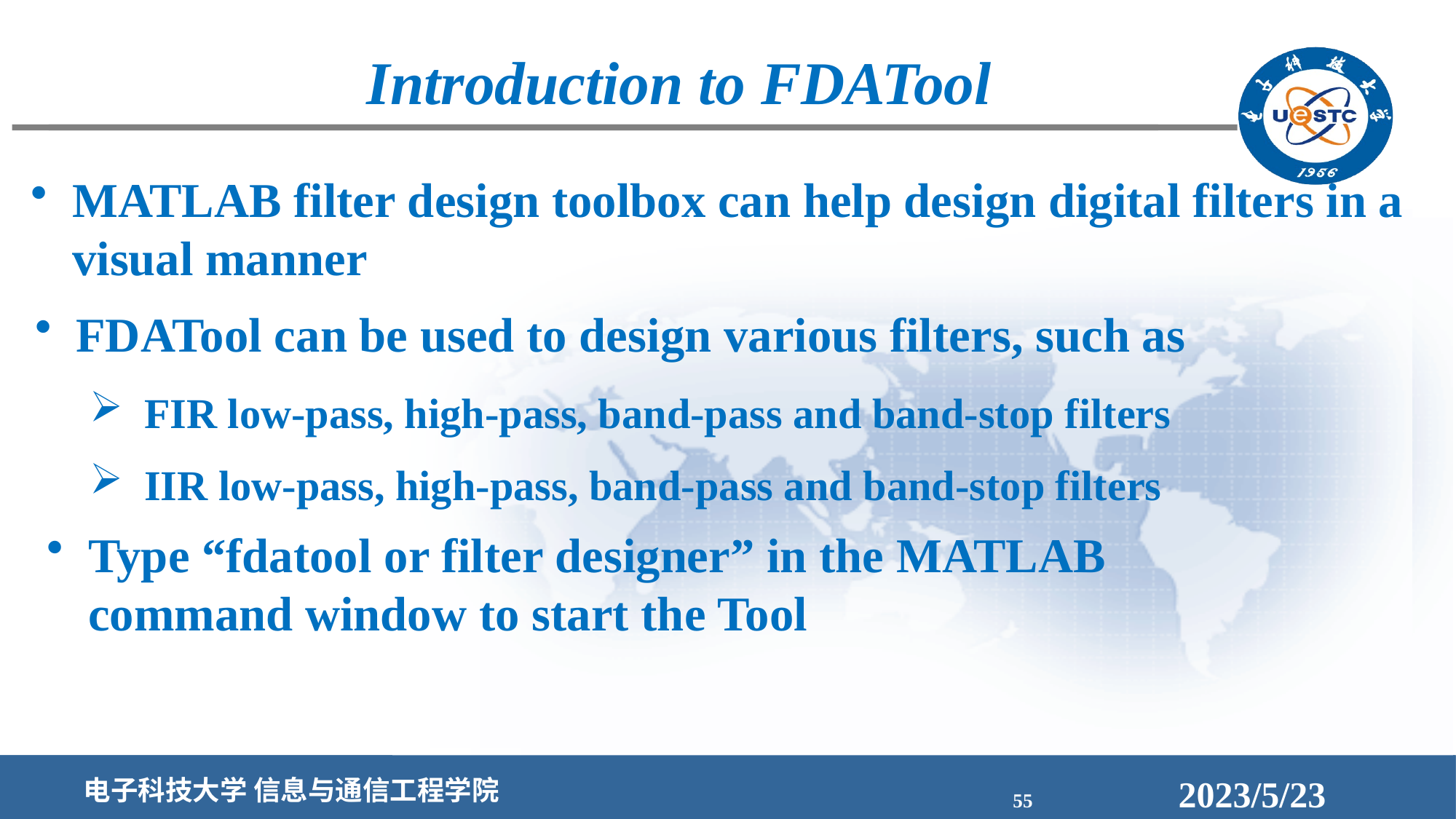

Introduction to FDATool
MATLAB filter design toolbox can help design digital filters in a visual manner
FDATool can be used to design various filters, such as
FIR low-pass, high-pass, band-pass and band-stop filters
IIR low-pass, high-pass, band-pass and band-stop filters
Type “fdatool or filter designer” in the MATLAB command window to start the Tool